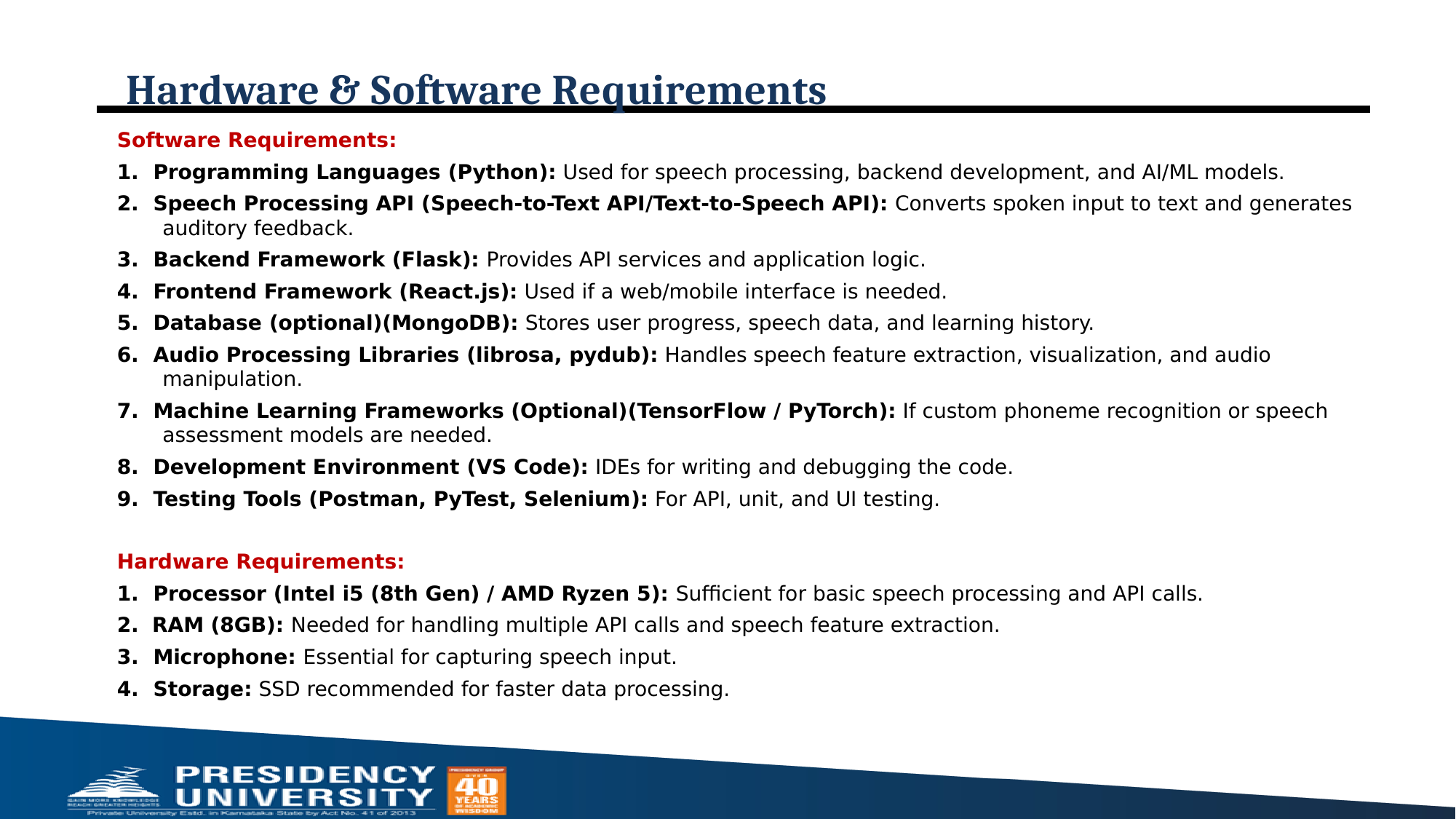

# Hardware & Software Requirements
Software Requirements:
1.  Programming Languages (Python): Used for speech processing, backend development, and AI/ML models.
2.  Speech Processing API (Speech-to-Text API/Text-to-Speech API): Converts spoken input to text and generates auditory feedback.
3.  Backend Framework (Flask): Provides API services and application logic.
4.  Frontend Framework (React.js): Used if a web/mobile interface is needed.
5.  Database (optional)(MongoDB): Stores user progress, speech data, and learning history.
6.  Audio Processing Libraries (librosa, pydub): Handles speech feature extraction, visualization, and audio manipulation.
7.  Machine Learning Frameworks (Optional)(TensorFlow / PyTorch): If custom phoneme recognition or speech assessment models are needed.
8.  Development Environment (VS Code): IDEs for writing and debugging the code.
9.  Testing Tools (Postman, PyTest, Selenium): For API, unit, and UI testing.

Hardware Requirements:
1.  Processor (Intel i5 (8th Gen) / AMD Ryzen 5): Sufficient for basic speech processing and API calls.
2.  RAM (8GB): Needed for handling multiple API calls and speech feature extraction.
3.  Microphone: Essential for capturing speech input.
4.  Storage: SSD recommended for faster data processing.